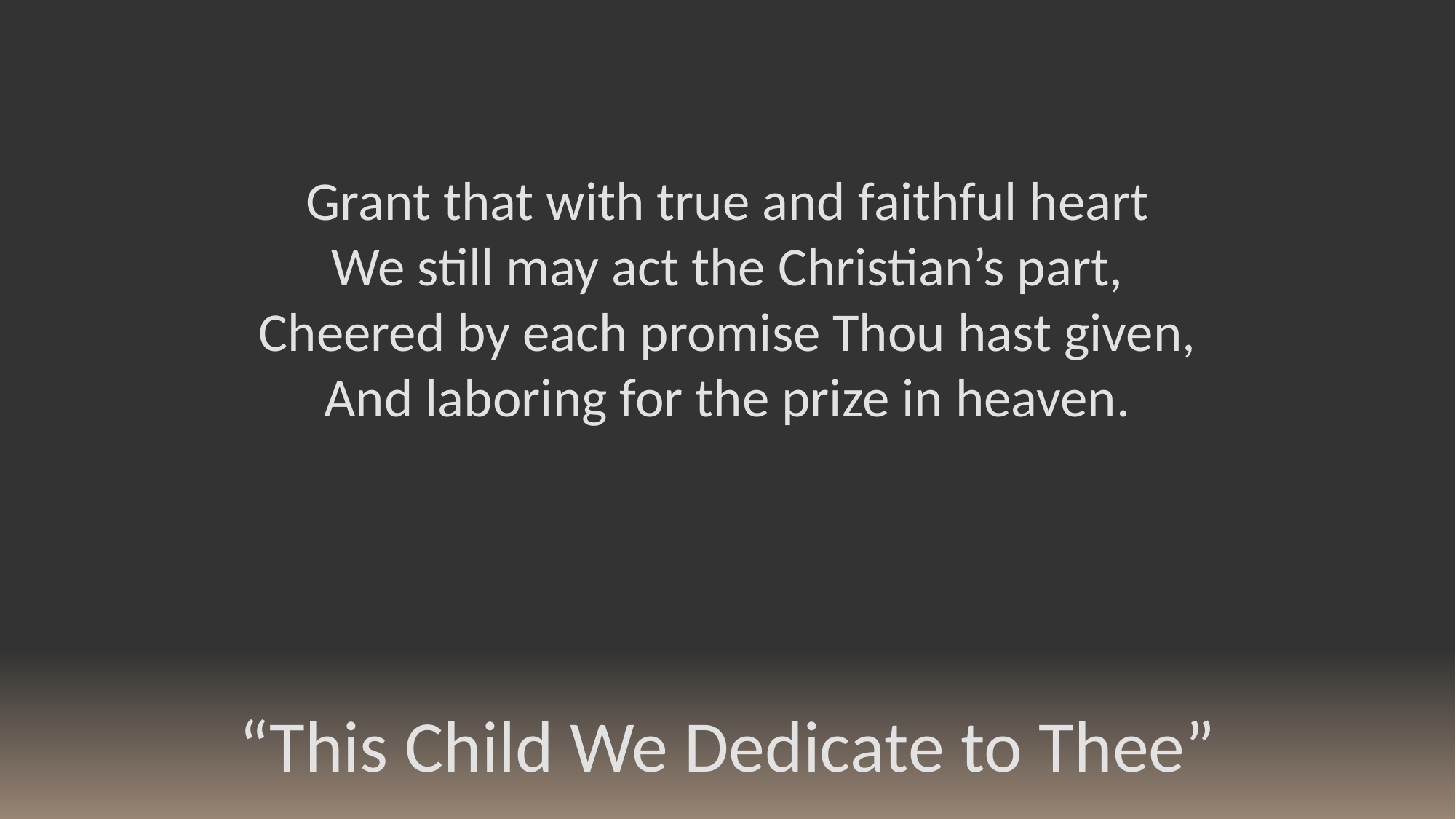

Grant that with true and faithful heart
We still may act the Christian’s part,
Cheered by each promise Thou hast given,
And laboring for the prize in heaven.

“This Child We Dedicate to Thee”